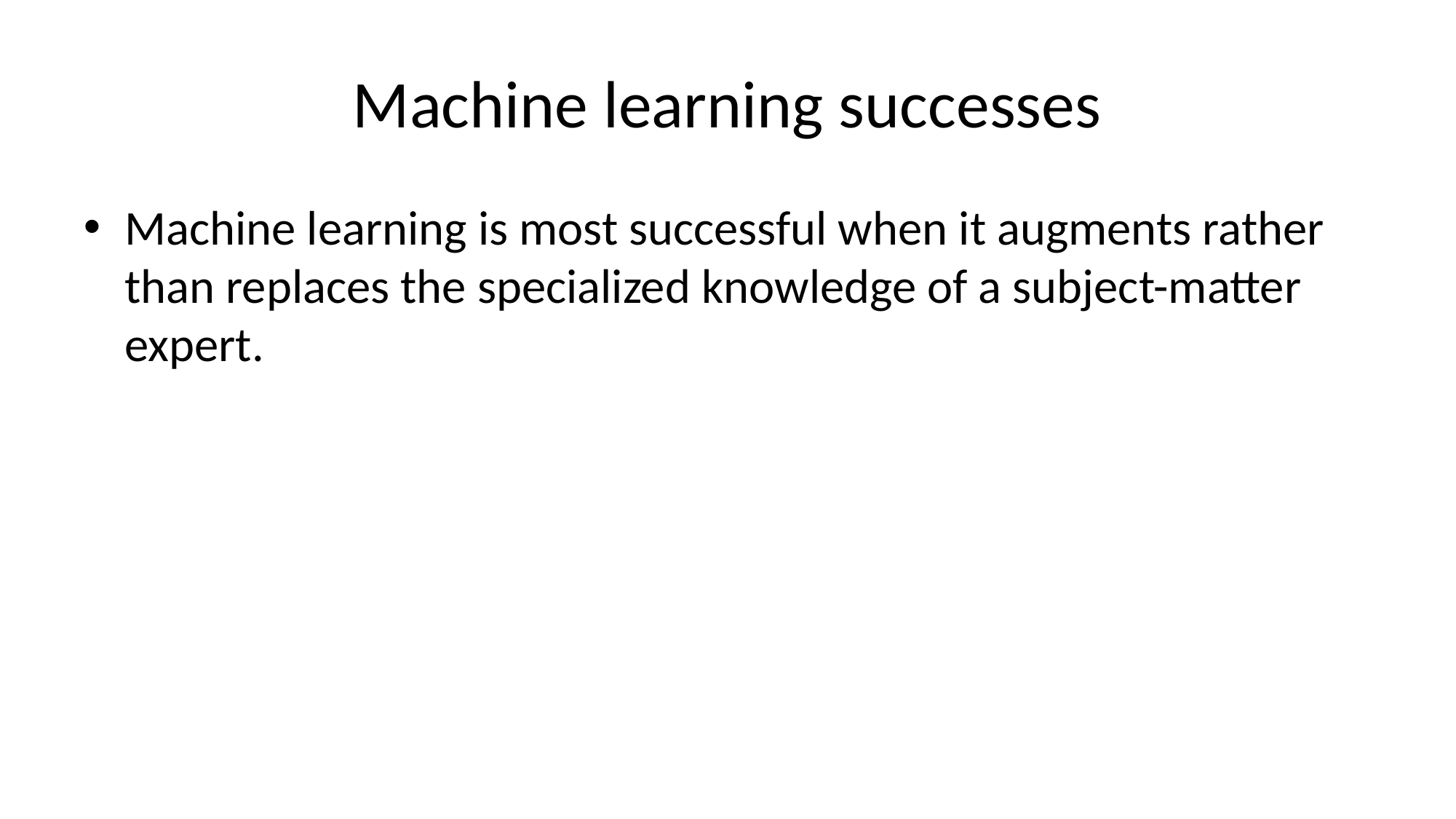

# Machine learning successes
Machine learning is most successful when it augments rather than replaces the specialized knowledge of a subject-matter expert.